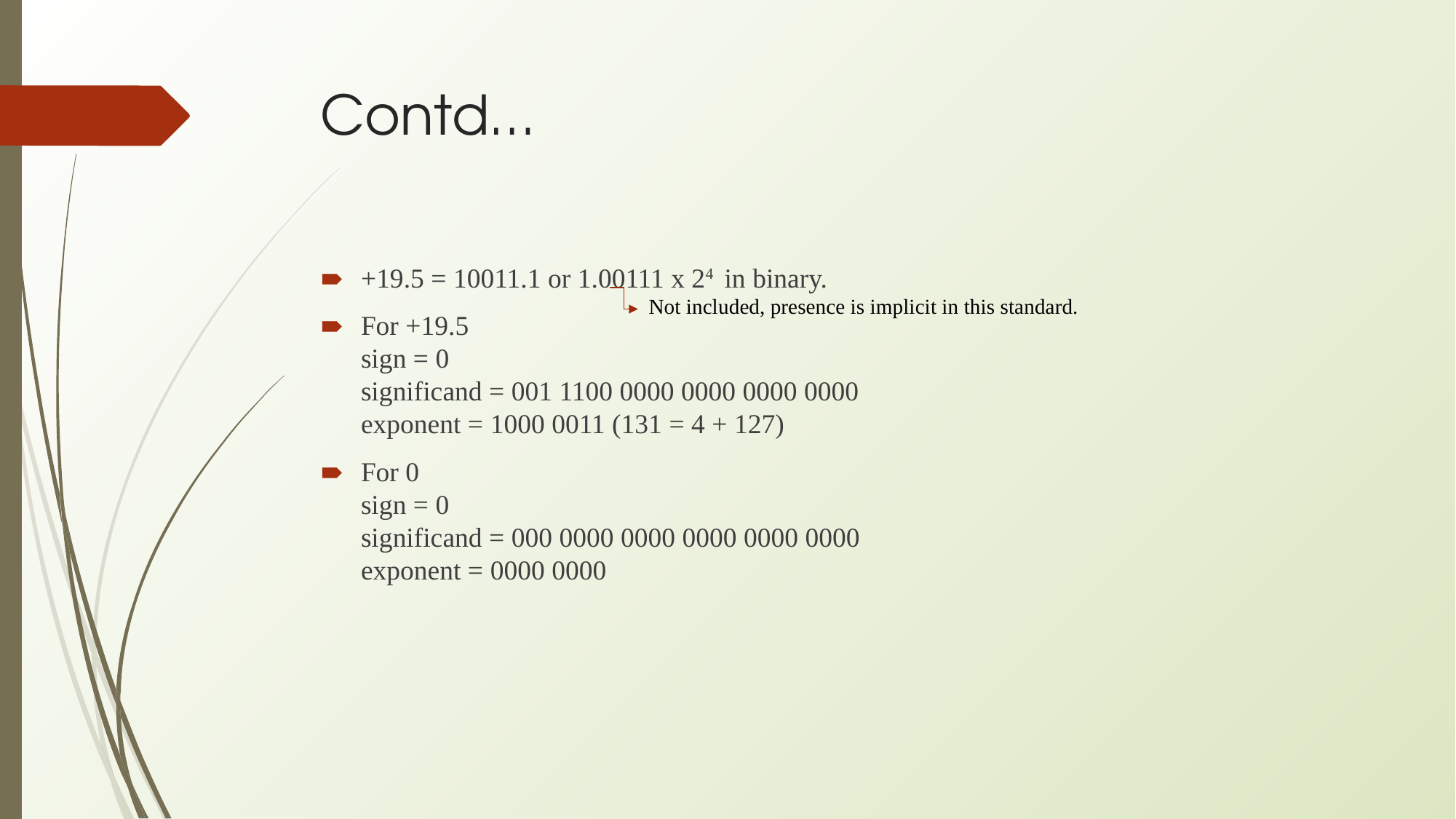

# Contd…
+19.5 = 10011.1 or 1.00111 x 24  in binary.
For +19.5
sign = 0
significand = 001 1100 0000 0000 0000 0000
exponent = 1000 0011 (131 = 4 + 127)
For 0
sign = 0
significand = 000 0000 0000 0000 0000 0000
exponent = 0000 0000

Not included, presence is implicit in this standard.